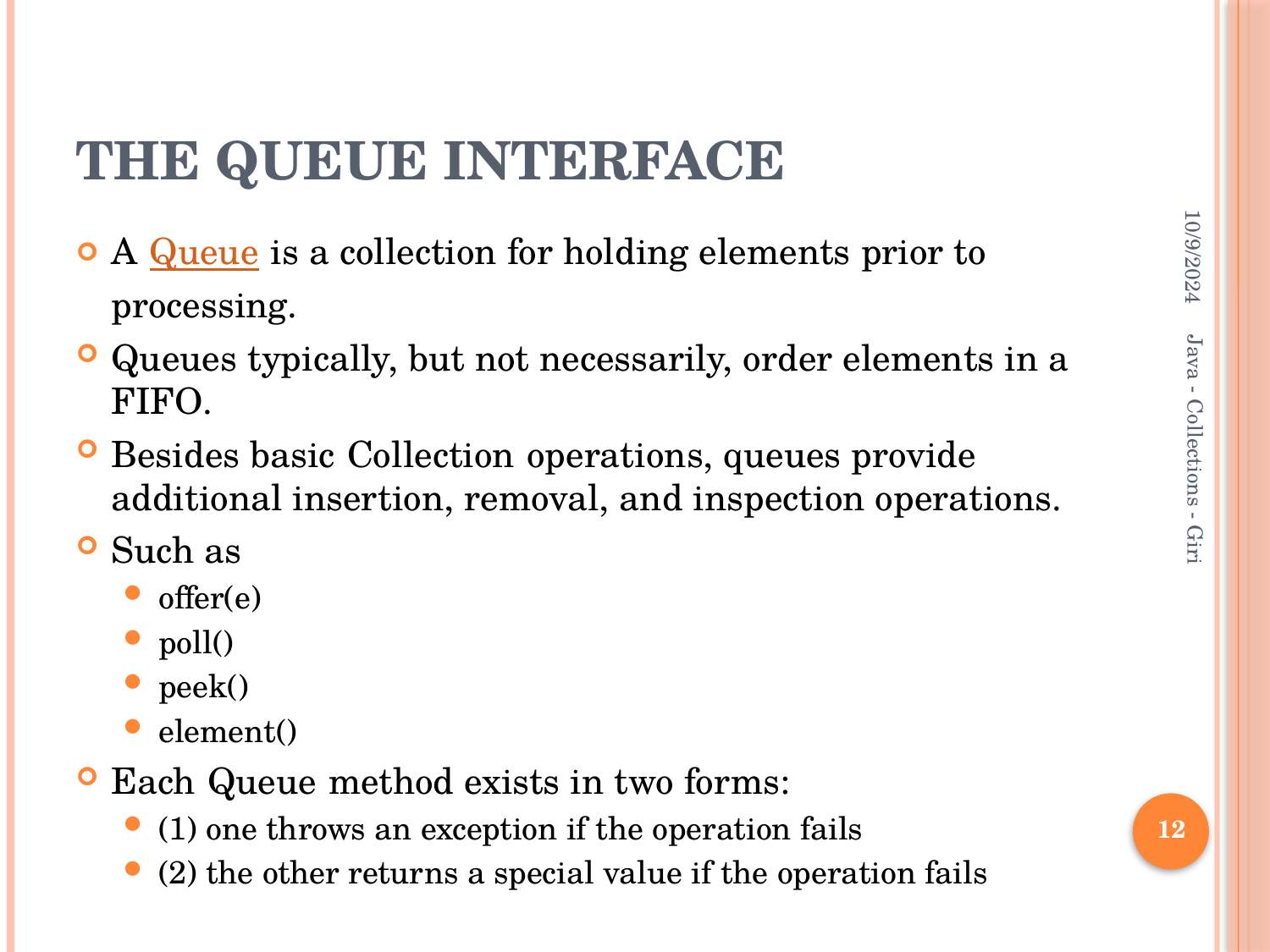

# The Queue Interface
10/9/2024
A Queue is a collection for holding elements prior to processing.
Queues typically, but not necessarily, order elements in a FIFO.
Besides basic Collection operations, queues provide additional insertion, removal, and inspection operations.
Such as
offer(e)
poll()
peek()
element()
Each Queue method exists in two forms:
(1) one throws an exception if the operation fails
(2) the other returns a special value if the operation fails
Java - Collections - Giri
12